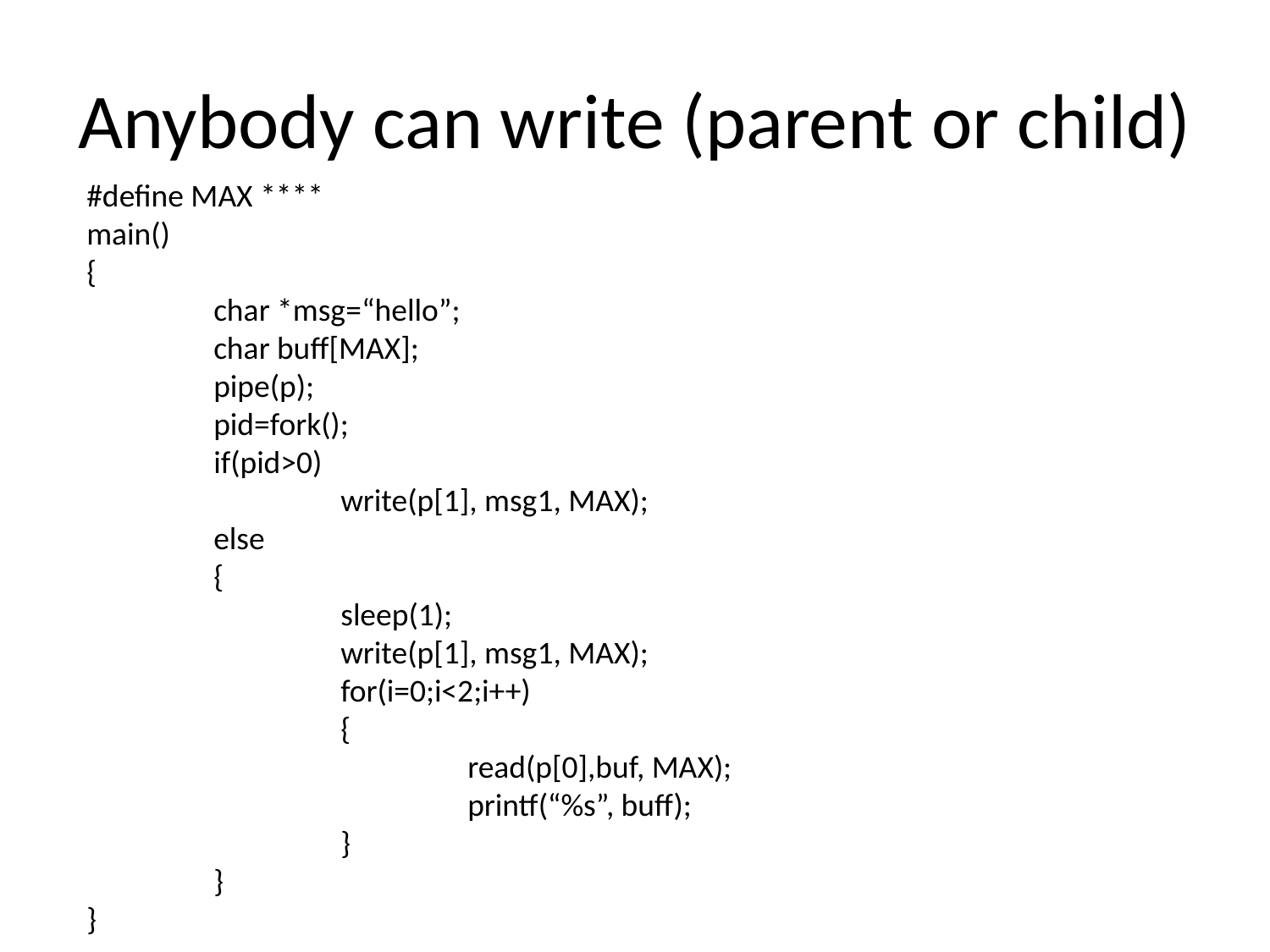

# Anybody can write (parent or child)
#define MAX ****
main()
{
	char *msg=“hello”;
	char buff[MAX];
	pipe(p);
	pid=fork();
	if(pid>0)
		write(p[1], msg1, MAX);
	else
	{
		sleep(1);
		write(p[1], msg1, MAX);
		for(i=0;i<2;i++)
		{
			read(p[0],buf, MAX);
			printf(“%s”, buff);
		}
	}
}